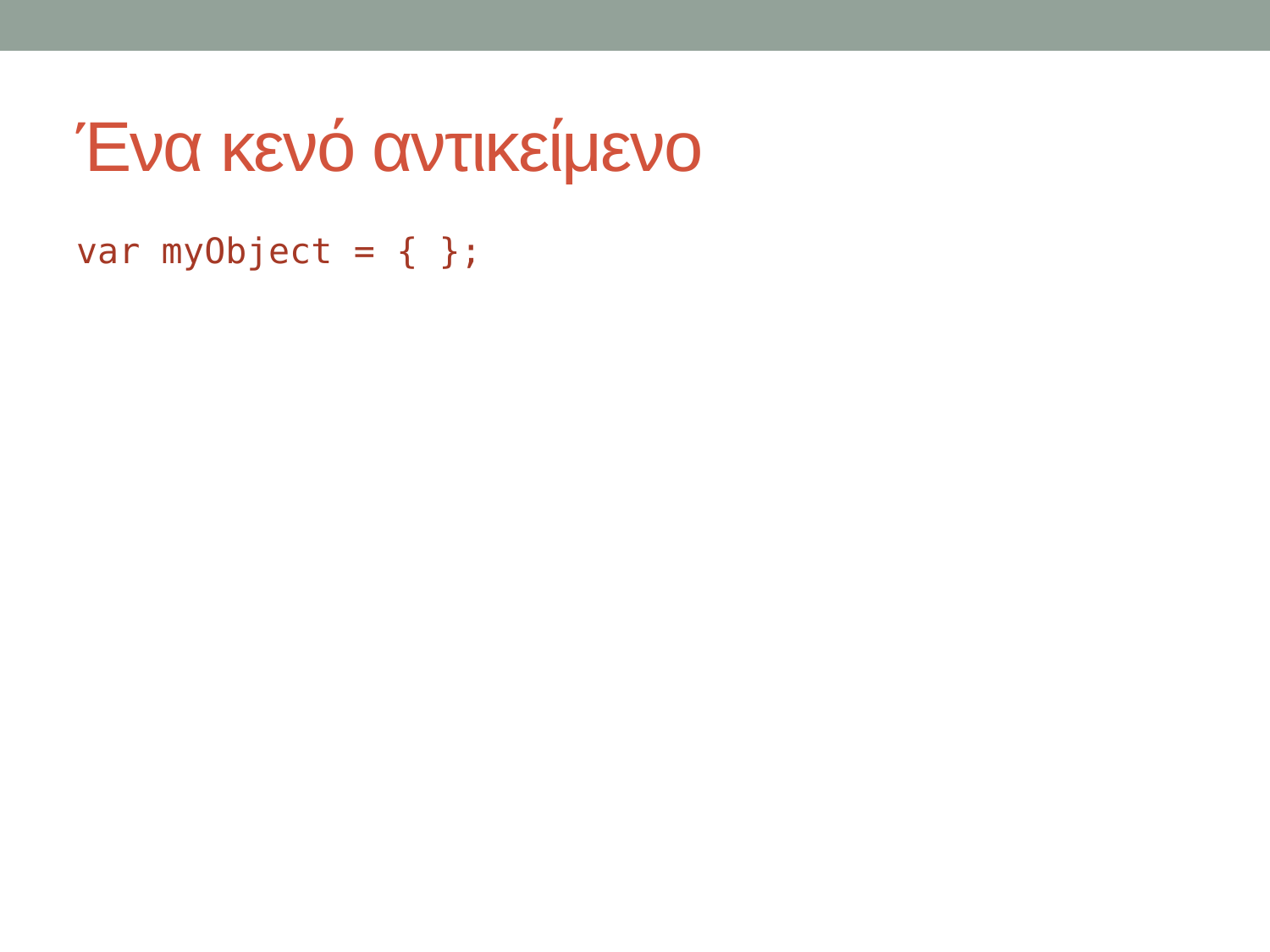

# Ένα κενό αντικείμενο
var myObject = { };